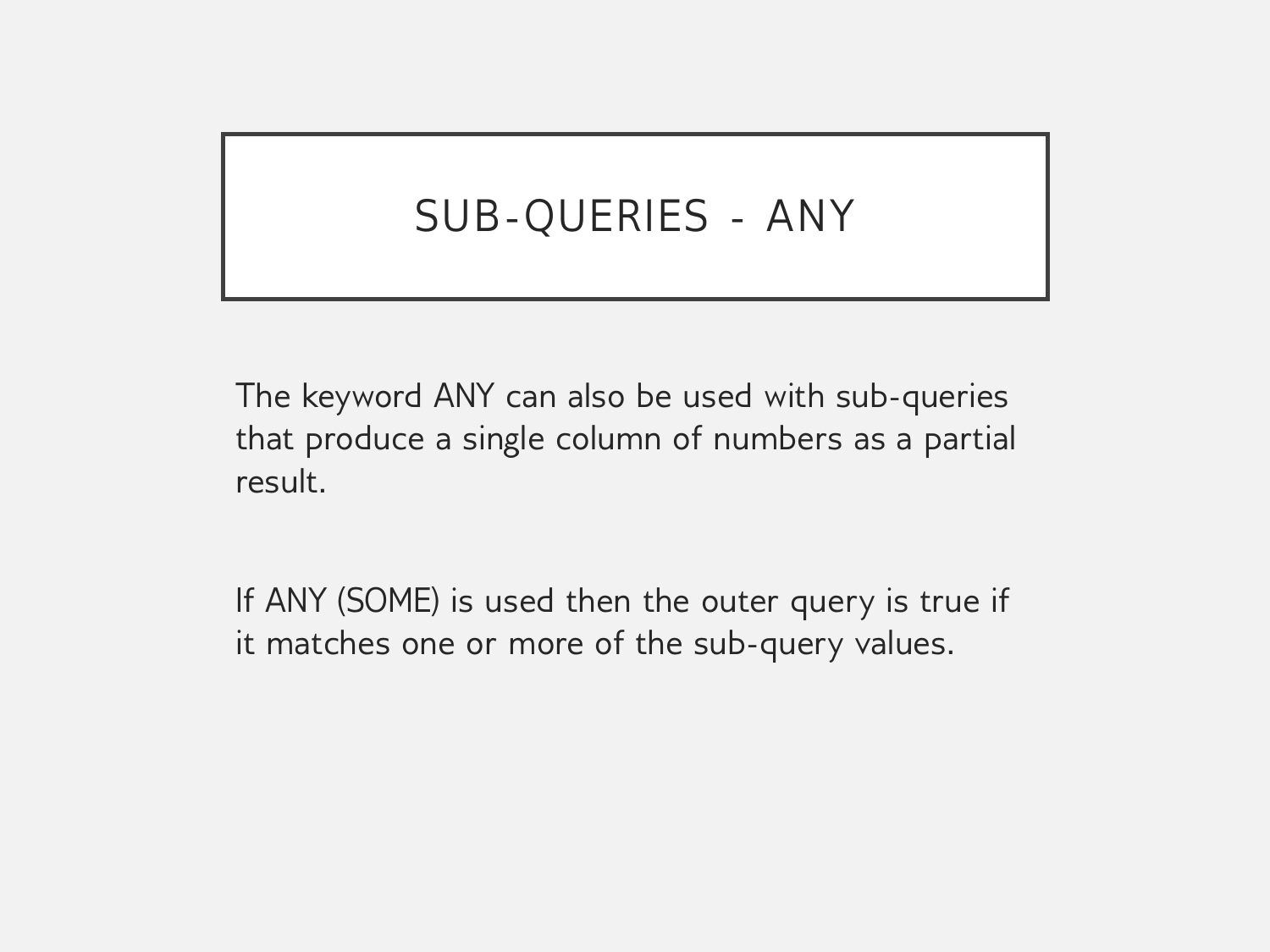

# Sub-queries - ANY
The keyword ANY can also be used with sub-queries that produce a single column of numbers as a partial result.

If ANY (SOME) is used then the outer query is true if it matches one or more of the sub-query values.